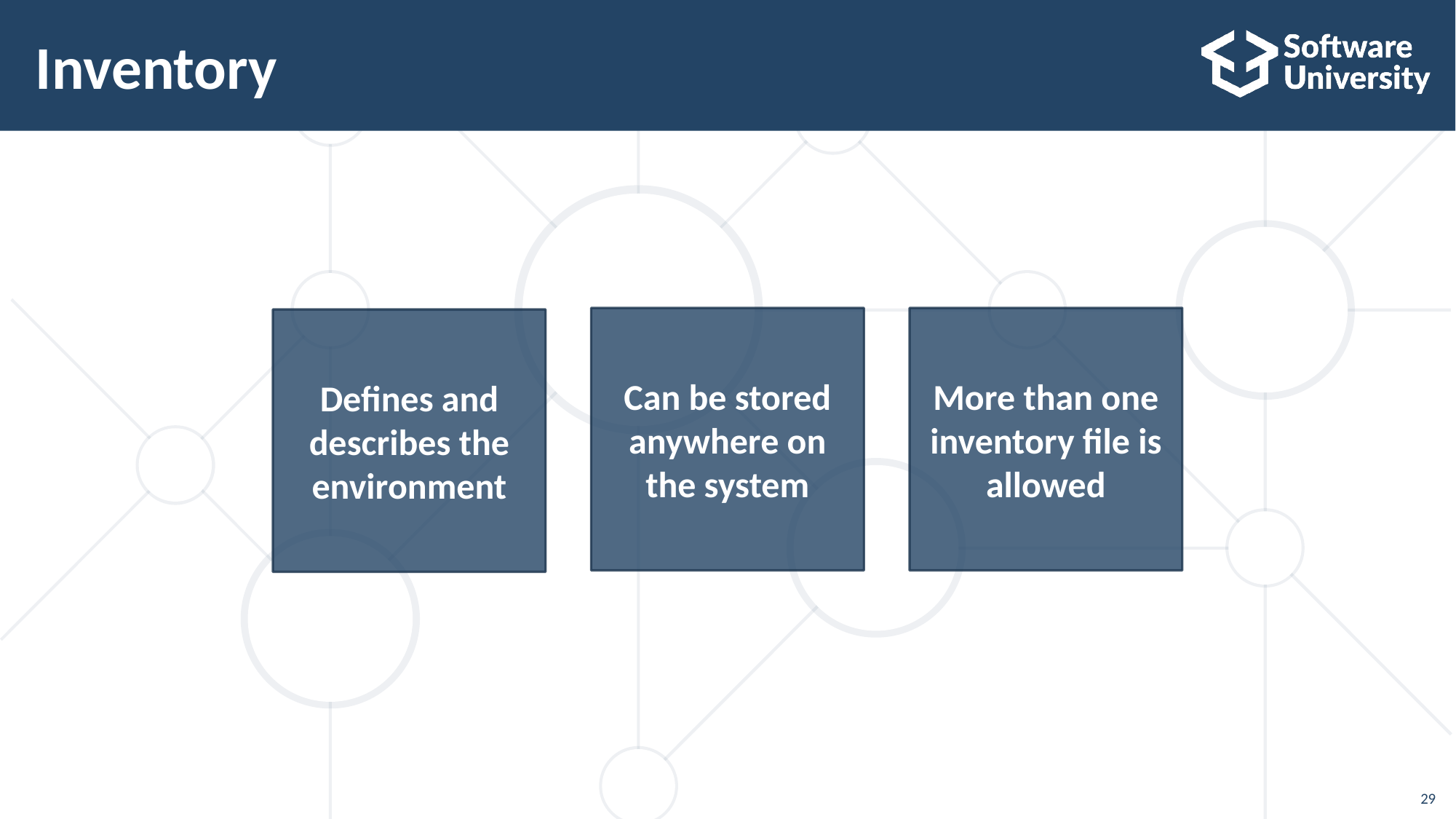

# Inventory
More than one inventory file is allowed
Can be stored anywhere on the system
Defines and describes the environment
29